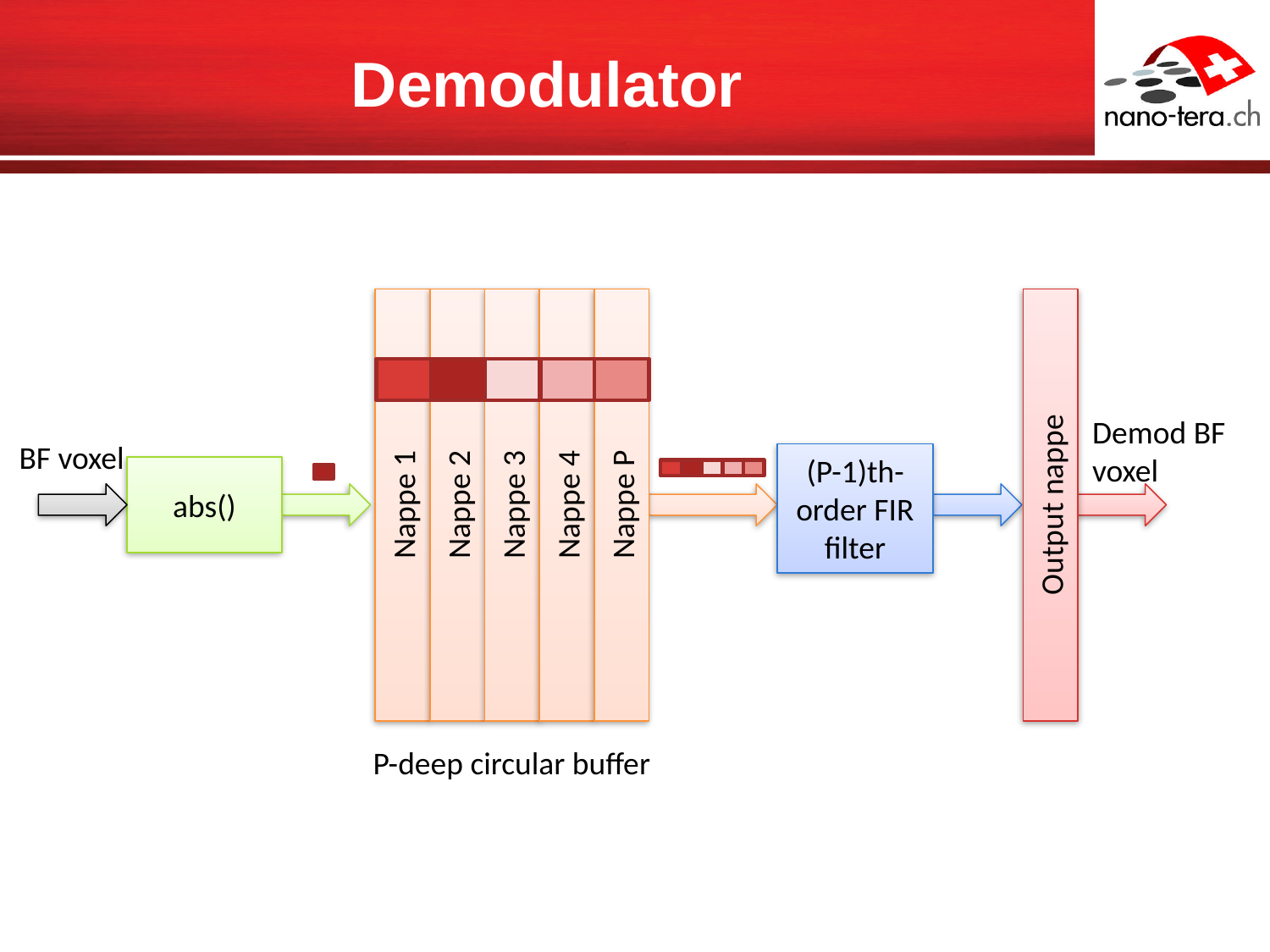

# Demodulator
Nappe 1
Nappe 2
Nappe 3
Nappe 4
Nappe P
Output nappe

Demod BF
voxel
BF voxel
(P-1)th-order FIR filter
abs()

P-deep circular buffer